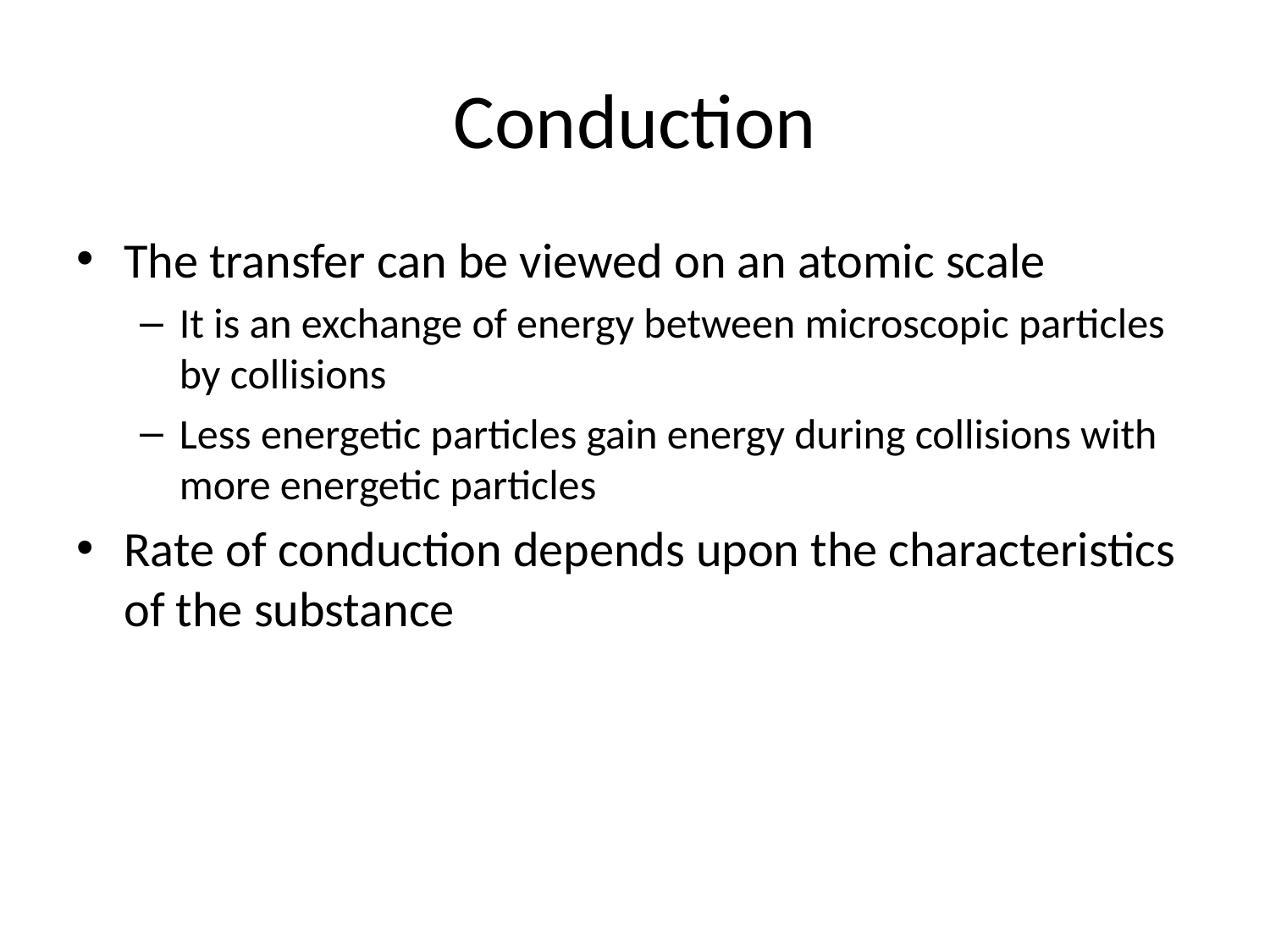

# Conduction
The transfer can be viewed on an atomic scale
It is an exchange of energy between microscopic particles by collisions
Less energetic particles gain energy during collisions with more energetic particles
Rate of conduction depends upon the characteristics of the substance